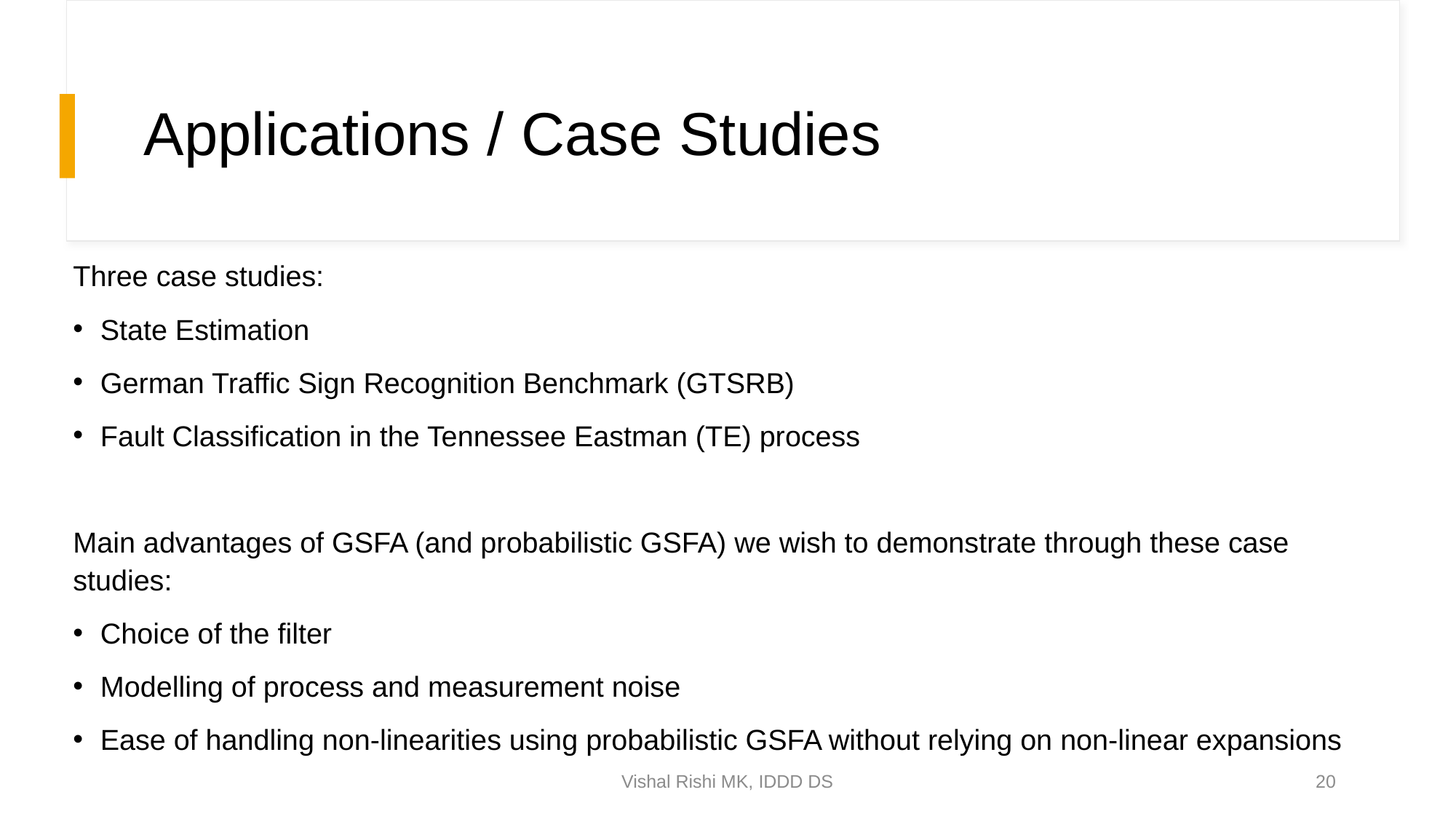

# Applications / Case Studies
Three case studies:
State Estimation
German Traffic Sign Recognition Benchmark (GTSRB)
Fault Classification in the Tennessee Eastman (TE) process

Main advantages of GSFA (and probabilistic GSFA) we wish to demonstrate through these case studies:
Choice of the filter
Modelling of process and measurement noise
Ease of handling non-linearities using probabilistic GSFA without relying on non-linear expansions

Vishal Rishi MK, IDDD DS
20